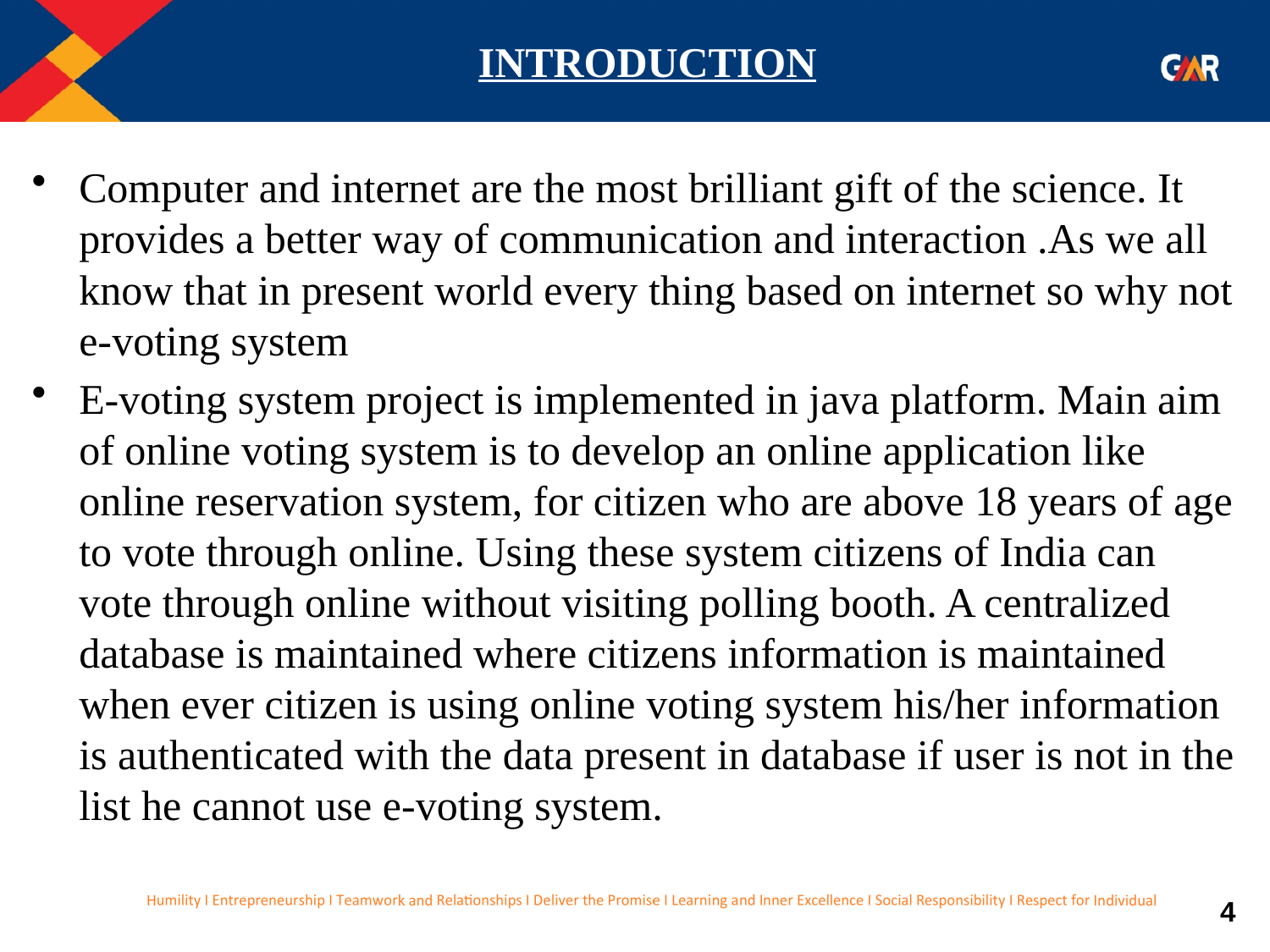

# INTRODUCTION
Computer and internet are the most brilliant gift of the science. It provides a better way of communication and interaction .As we all know that in present world every thing based on internet so why not e-voting system
E-voting system project is implemented in java platform. Main aim of online voting system is to develop an online application like online reservation system, for citizen who are above 18 years of age to vote through online. Using these system citizens of India can vote through online without visiting polling booth. A centralized database is maintained where citizens information is maintained when ever citizen is using online voting system his/her information is authenticated with the data present in database if user is not in the list he cannot use e-voting system.